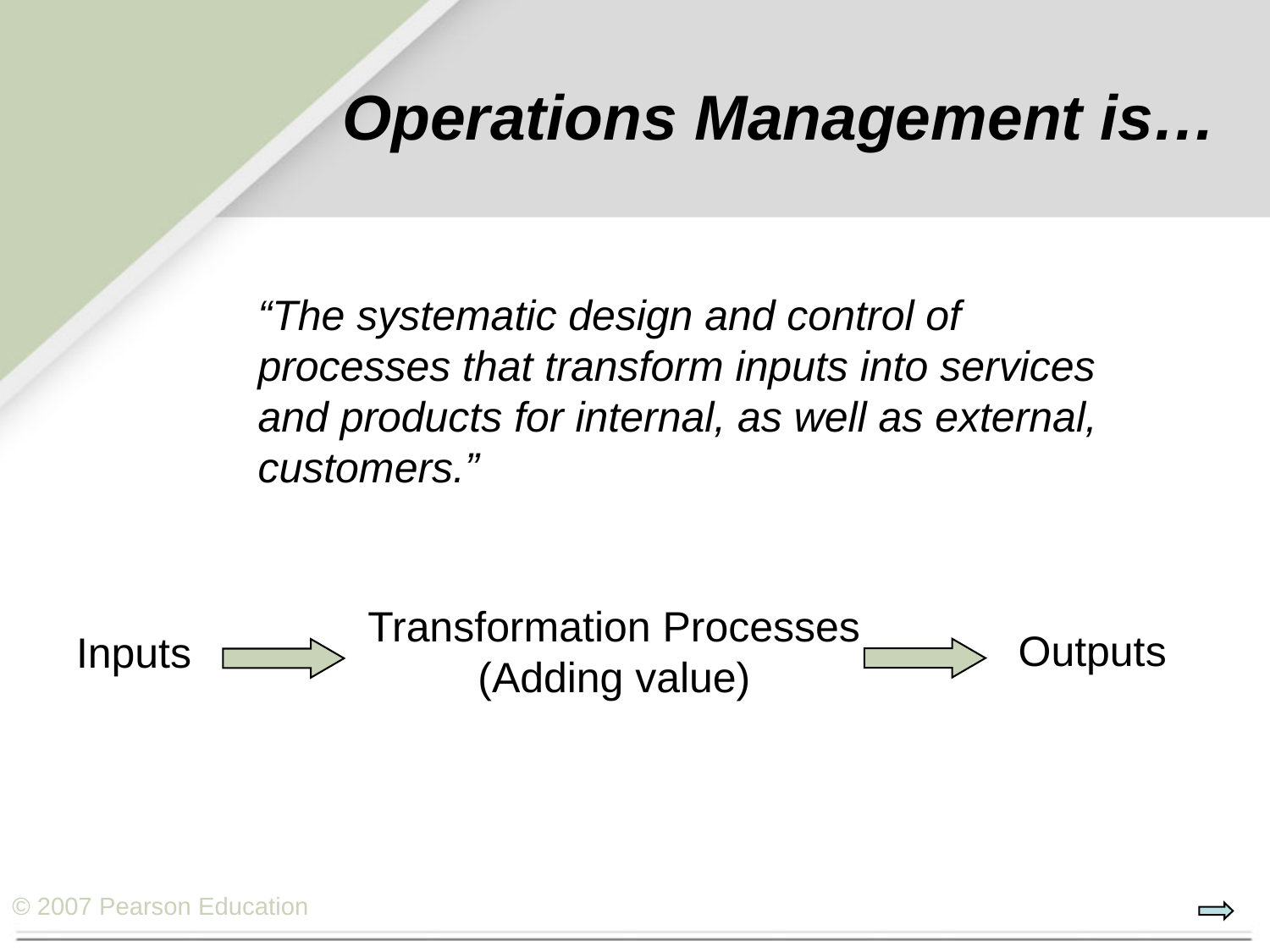

# Operations Management is…
	“The systematic design and control of processes that transform inputs into services and products for internal, as well as external, customers.”
Transformation Processes
(Adding value)

Outputs

Inputs